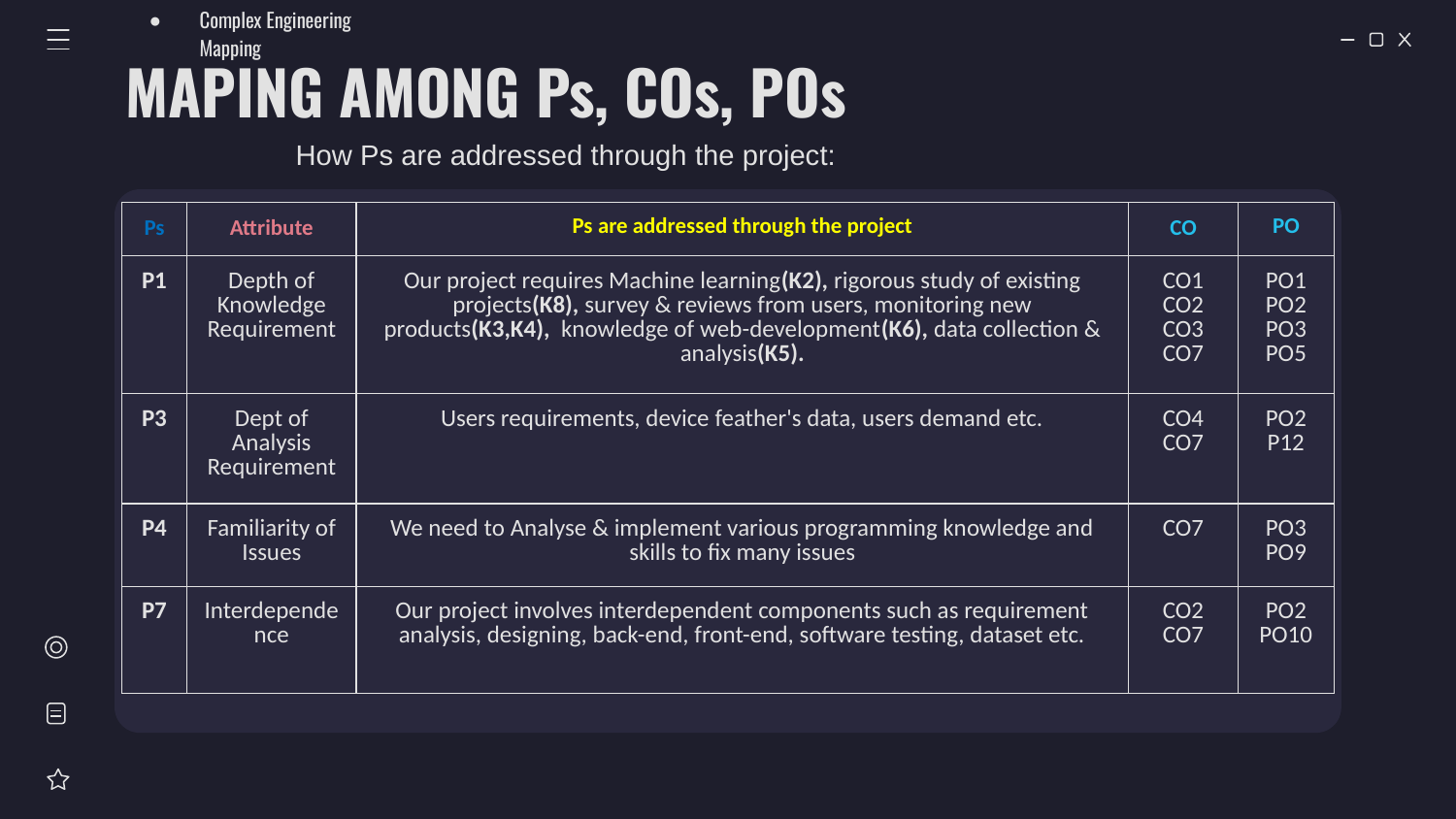

Complex Engineering Mapping

# MAPING AMONG Ps, COs, POs

How Ps are addressed through the project:​
| Ps | Attribute | Ps are addressed through the project | CO | PO |
| --- | --- | --- | --- | --- |
| P1 | Depth of Knowledge Requirement | Our project requires Machine learning(K2), rigorous study of existing projects(K8), survey & reviews from users, monitoring new products(K3,K4),  knowledge of web-development(K6), data collection & analysis(K5). | CO1 CO2 CO3 CO7 | PO1 PO2 PO3 PO5 |
| P3 | Dept of Analysis Requirement | Users requirements, device feather's data, users demand etc. | CO4 CO7 | PO2 P12 |
| P4 | Familiarity of Issues | We need to Analyse & implement various programming knowledge and skills to fix many issues | CO7 | PO3 PO9 |
| P7 | Interdependence | Our project involves interdependent components such as requirement analysis, designing, back-end, front-end, software testing, dataset etc. | CO2 CO7 | PO2 PO10 |